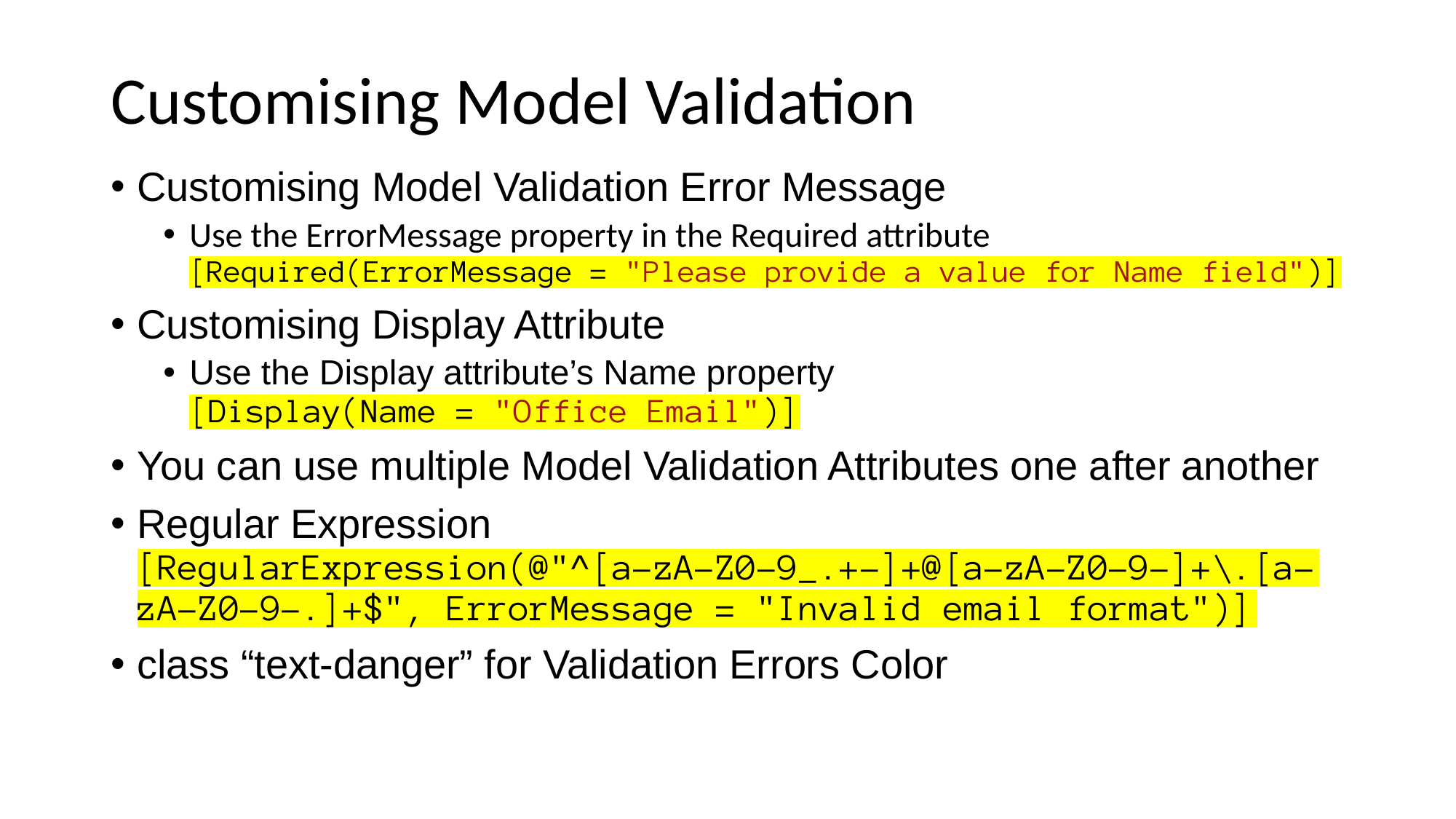

# Customising Model Validation
Customising Model Validation Error Message
Use the ErrorMessage property in the Required attribute
[Required(ErrorMessage = "Please provide a value for Name field")]
Customising Display Attribute
Use the Display attribute’s Name property
[Display(Name = "Office Email")]
You can use multiple Model Validation Attributes one after another
Regular Expression
[RegularExpression(@"^[a-zA-Z0-9_.+-]+@[a-zA-Z0-9-]+\.[a-zA-Z0-9-.]+$", ErrorMessage = "Invalid email format")]
class “text-danger” for Validation Errors Color